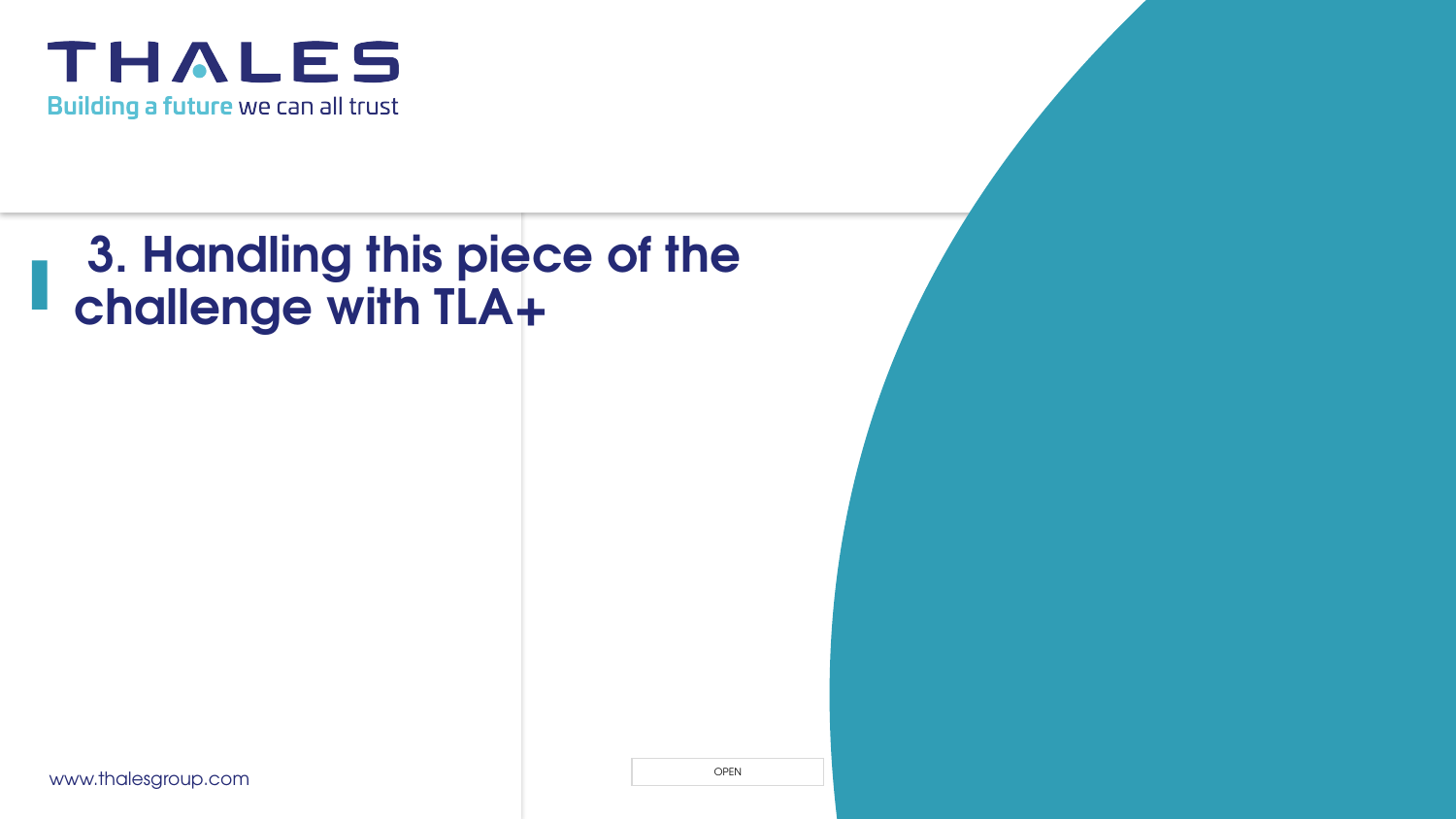

# 3. Handling this piece of the challenge with TLA+